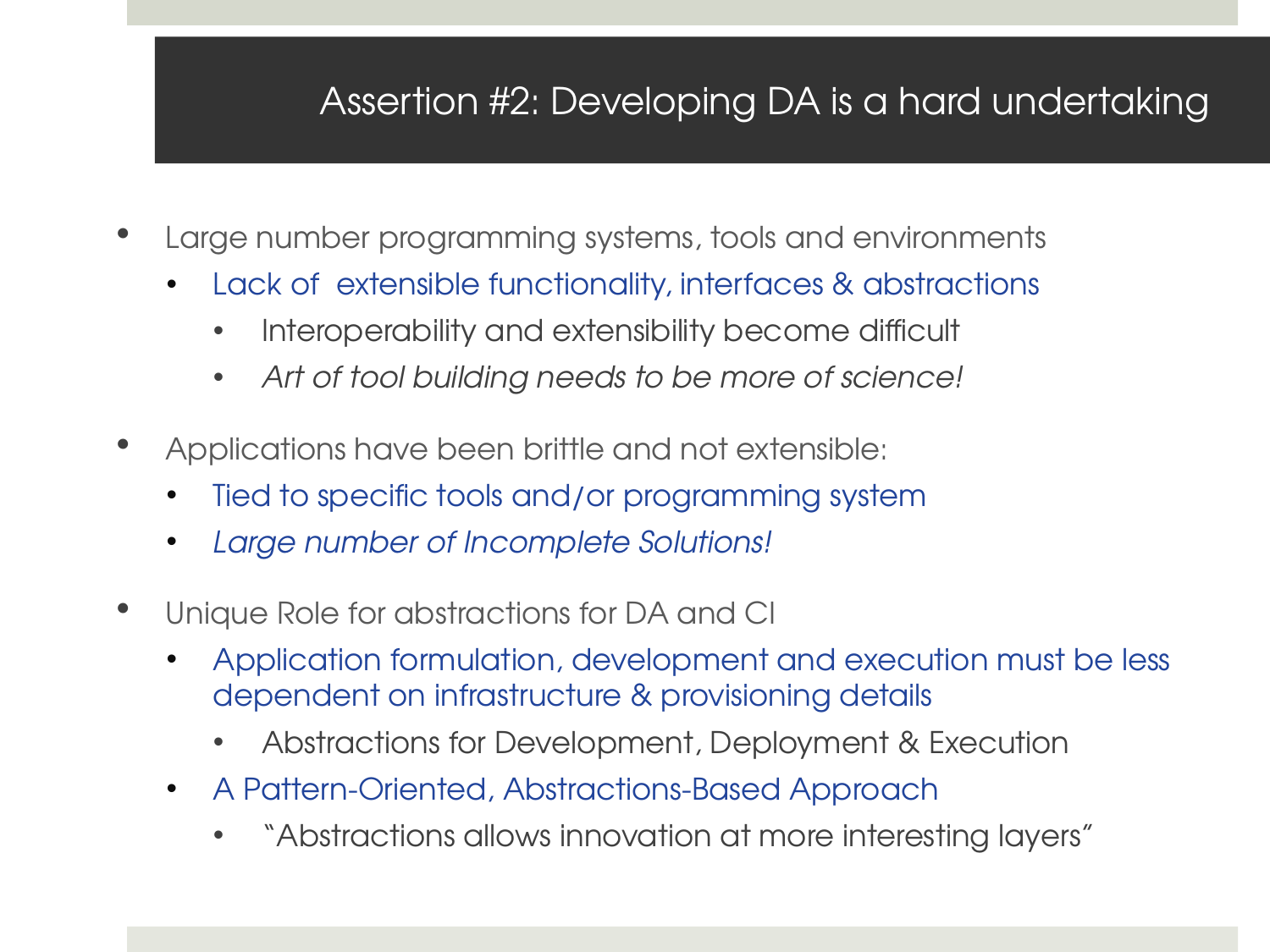

# Assertion #2: Developing DA is a hard undertaking
Large number programming systems, tools and environments
Lack of  extensible functionality, interfaces & abstractions
Interoperability and extensibility become difficult
Art of tool building needs to be more of science!
Applications have been brittle and not extensible:
Tied to specific tools and/or programming system
Large number of Incomplete Solutions!
Unique Role for abstractions for DA and CI
Application formulation, development and execution must be less dependent on infrastructure & provisioning details
Abstractions for Development, Deployment & Execution
A Pattern-Oriented, Abstractions-Based Approach
“Abstractions allows innovation at more interesting layers”